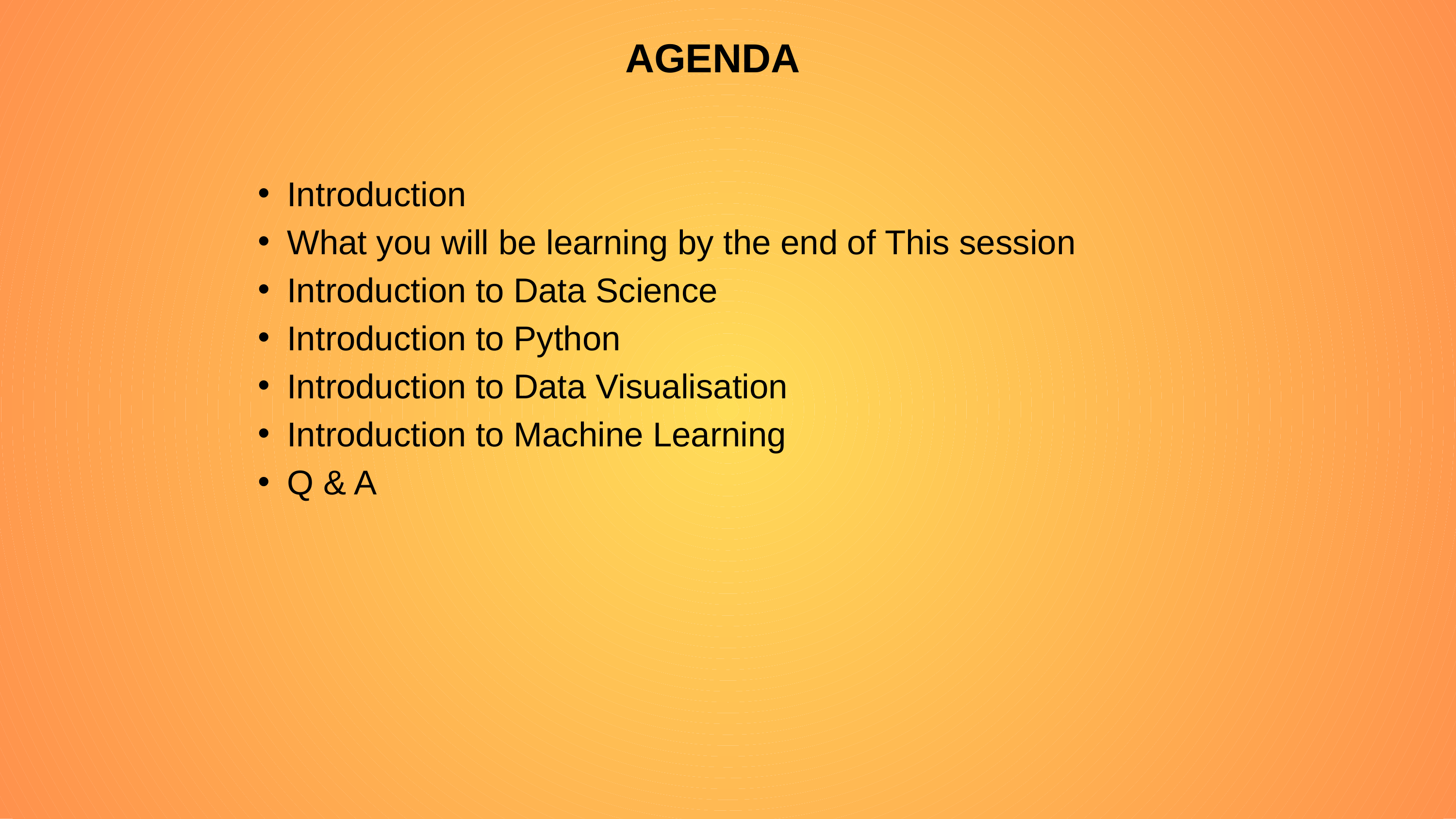

AGENDA
Introduction
What you will be learning by the end of This session
Introduction to Data Science
Introduction to Python
Introduction to Data Visualisation
Introduction to Machine Learning
Q & A